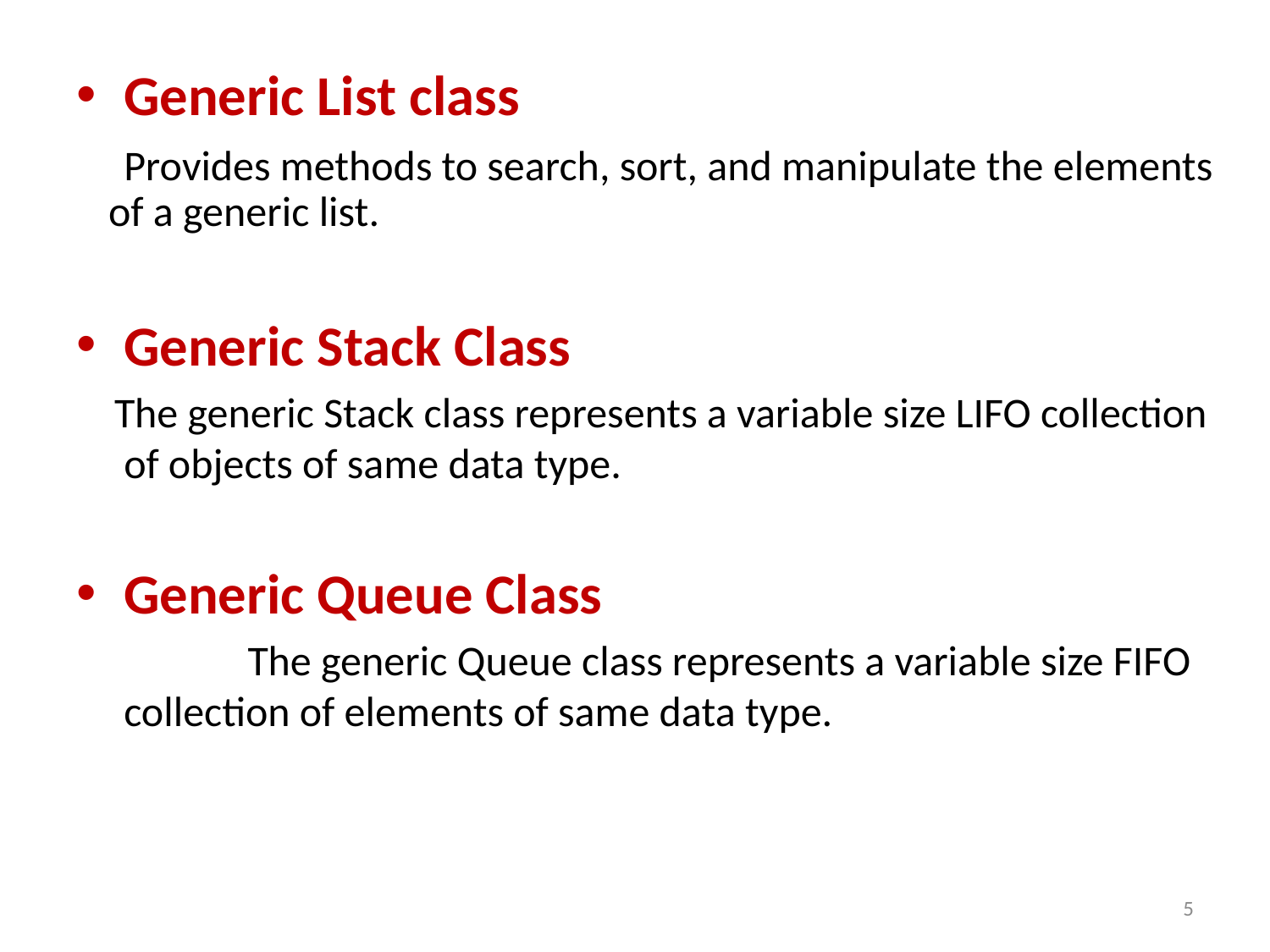

Generic List class
     Provides methods to search, sort, and manipulate the elements of a generic list.

Generic Stack Class
    The generic Stack class represents a variable size LIFO collection of objects of same data type.

Generic Queue Class
                  The generic Queue class represents a variable size FIFO collection of elements of same data type.

5